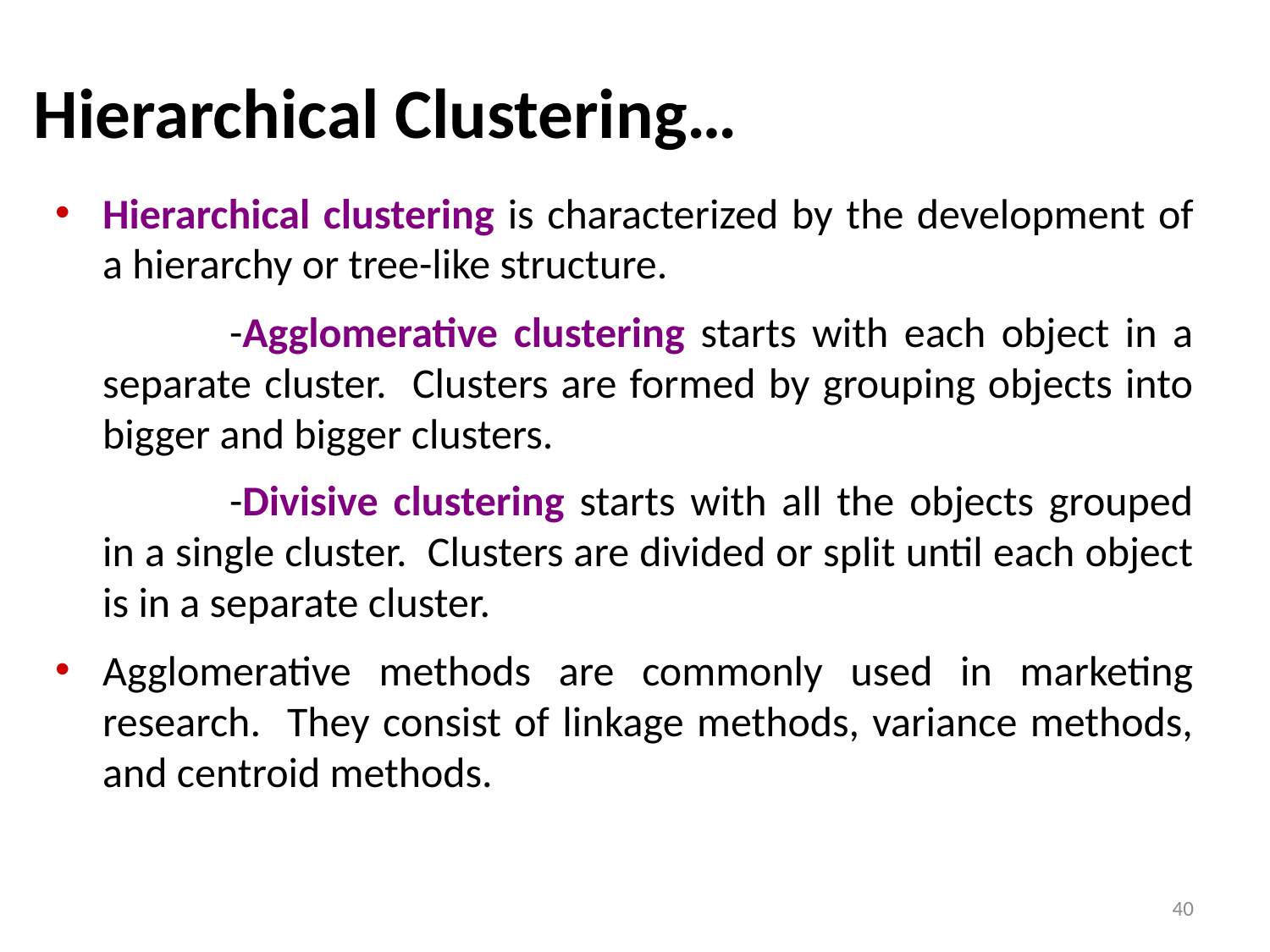

# Hierarchical Clustering…
Hierarchical clustering is characterized by the development of a hierarchy or tree-like structure.
		-Agglomerative clustering starts with each object in a separate cluster.  Clusters are formed by grouping objects into bigger and bigger clusters.
		-Divisive clustering starts with all the objects grouped in a single cluster.  Clusters are divided or split until each object is in a separate cluster.
Agglomerative methods are commonly used in marketing research.  They consist of linkage methods, variance methods, and centroid methods.
40